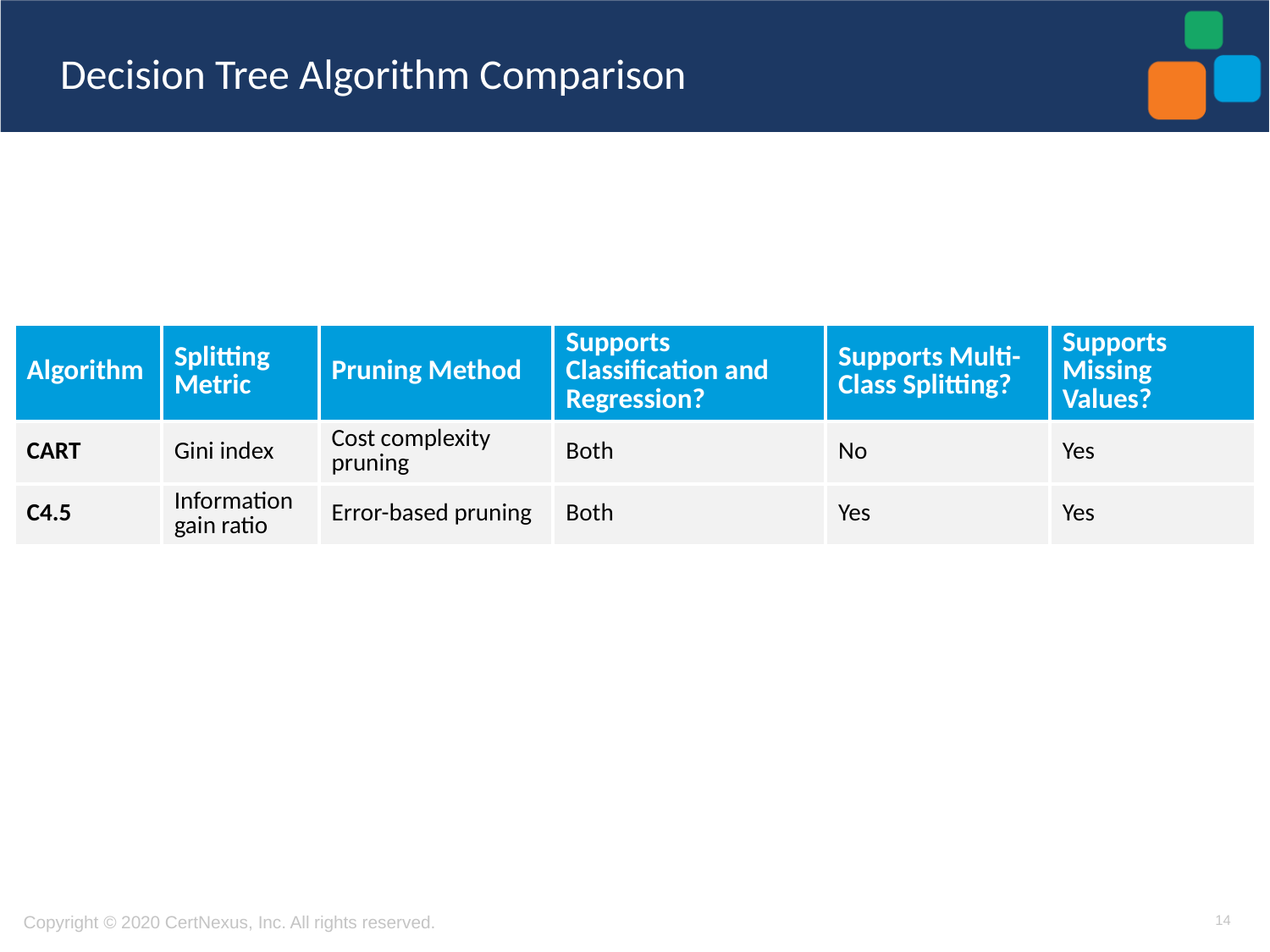

# Decision Tree Algorithm Comparison
| Algorithm | Splitting Metric | Pruning Method | Supports Classification and Regression? | Supports Multi-Class Splitting? | Supports Missing Values? |
| --- | --- | --- | --- | --- | --- |
| CART | Gini index | Cost complexity pruning | Both | No | Yes |
| C4.5 | Information gain ratio | Error-based pruning | Both | Yes | Yes |
14